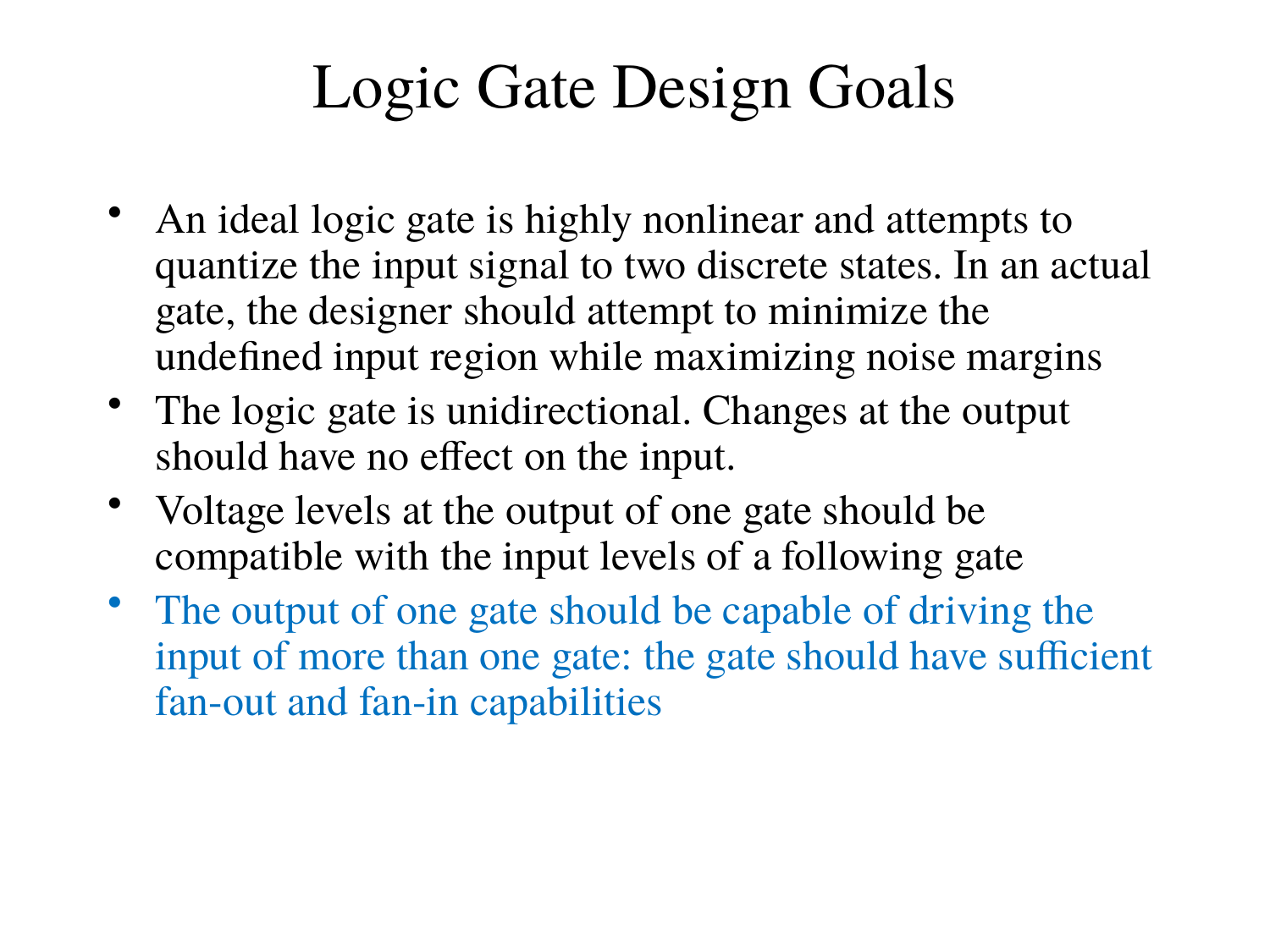

# Logic Gate Design Goals
An ideal logic gate is highly nonlinear and attempts to quantize the input signal to two discrete states. In an actual gate, the designer should attempt to minimize the undefined input region while maximizing noise margins
The logic gate is unidirectional. Changes at the output should have no effect on the input.
Voltage levels at the output of one gate should be compatible with the input levels of a following gate
The output of one gate should be capable of driving the input of more than one gate: the gate should have sufficient fan-out and fan-in capabilities